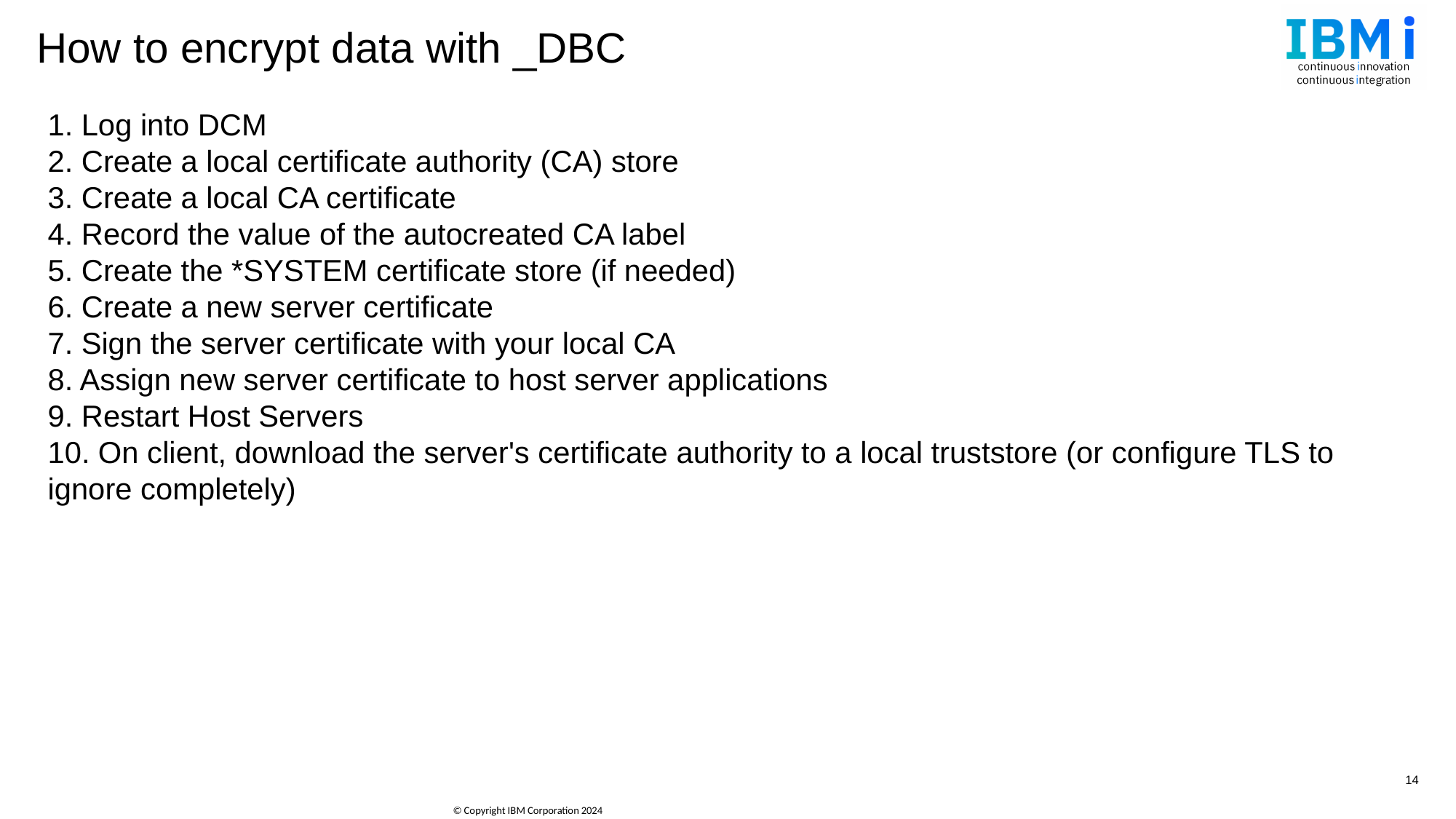

# How to encrypt data with _DBC

1. Log into DCM
2. Create a local certificate authority (CA) store
3. Create a local CA certificate
4. Record the value of the autocreated CA label
5. Create the *SYSTEM certificate store (if needed)
6. Create a new server certificate
7. Sign the server certificate with your local CA
8. Assign new server certificate to host server applications
9. Restart Host Servers
10. On client, download the server's certificate authority to a local truststore (or configure TLS to
ignore completely)

14